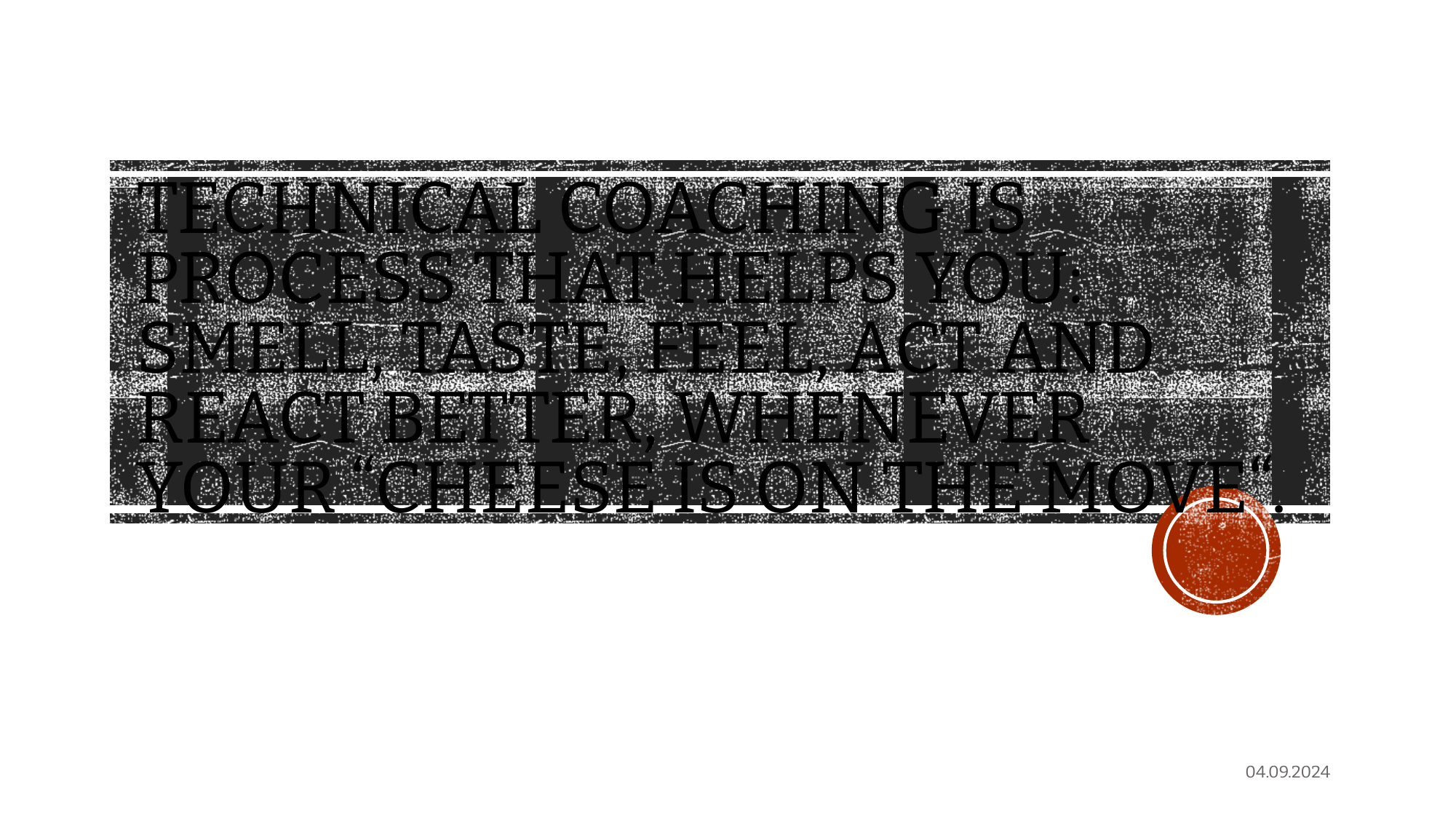

# TECHNICAL COACHING IS PROCESS that helps you: SMELl, taste, feel, act and react better, whenever your “cheese is on the move“.

04.09.2024